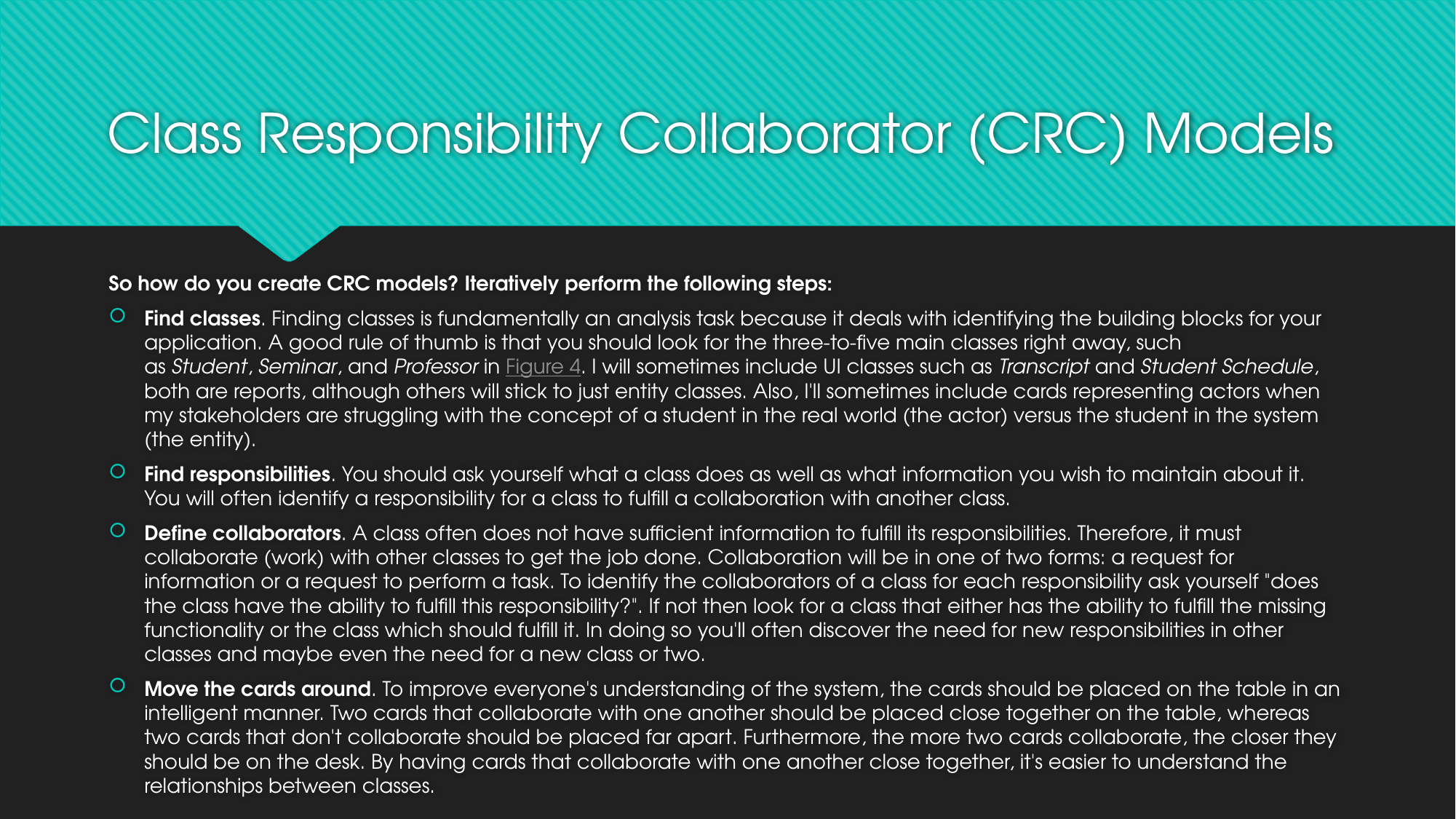

# Class Responsibility Collaborator (CRC) Models
So how do you create CRC models? Iteratively perform the following steps:
Find classes. Finding classes is fundamentally an analysis task because it deals with identifying the building blocks for your application. A good rule of thumb is that you should look for the three-to-five main classes right away, such as Student, Seminar, and Professor in Figure 4. I will sometimes include UI classes such as Transcript and Student Schedule, both are reports, although others will stick to just entity classes. Also, I'll sometimes include cards representing actors when my stakeholders are struggling with the concept of a student in the real world (the actor) versus the student in the system (the entity).
Find responsibilities. You should ask yourself what a class does as well as what information you wish to maintain about it. You will often identify a responsibility for a class to fulfill a collaboration with another class.
Define collaborators. A class often does not have sufficient information to fulfill its responsibilities. Therefore, it must collaborate (work) with other classes to get the job done. Collaboration will be in one of two forms: a request for information or a request to perform a task. To identify the collaborators of a class for each responsibility ask yourself "does the class have the ability to fulfill this responsibility?". If not then look for a class that either has the ability to fulfill the missing functionality or the class which should fulfill it. In doing so you'll often discover the need for new responsibilities in other classes and maybe even the need for a new class or two.
Move the cards around. To improve everyone's understanding of the system, the cards should be placed on the table in an intelligent manner. Two cards that collaborate with one another should be placed close together on the table, whereas two cards that don't collaborate should be placed far apart. Furthermore, the more two cards collaborate, the closer they should be on the desk. By having cards that collaborate with one another close together, it's easier to understand the relationships between classes.